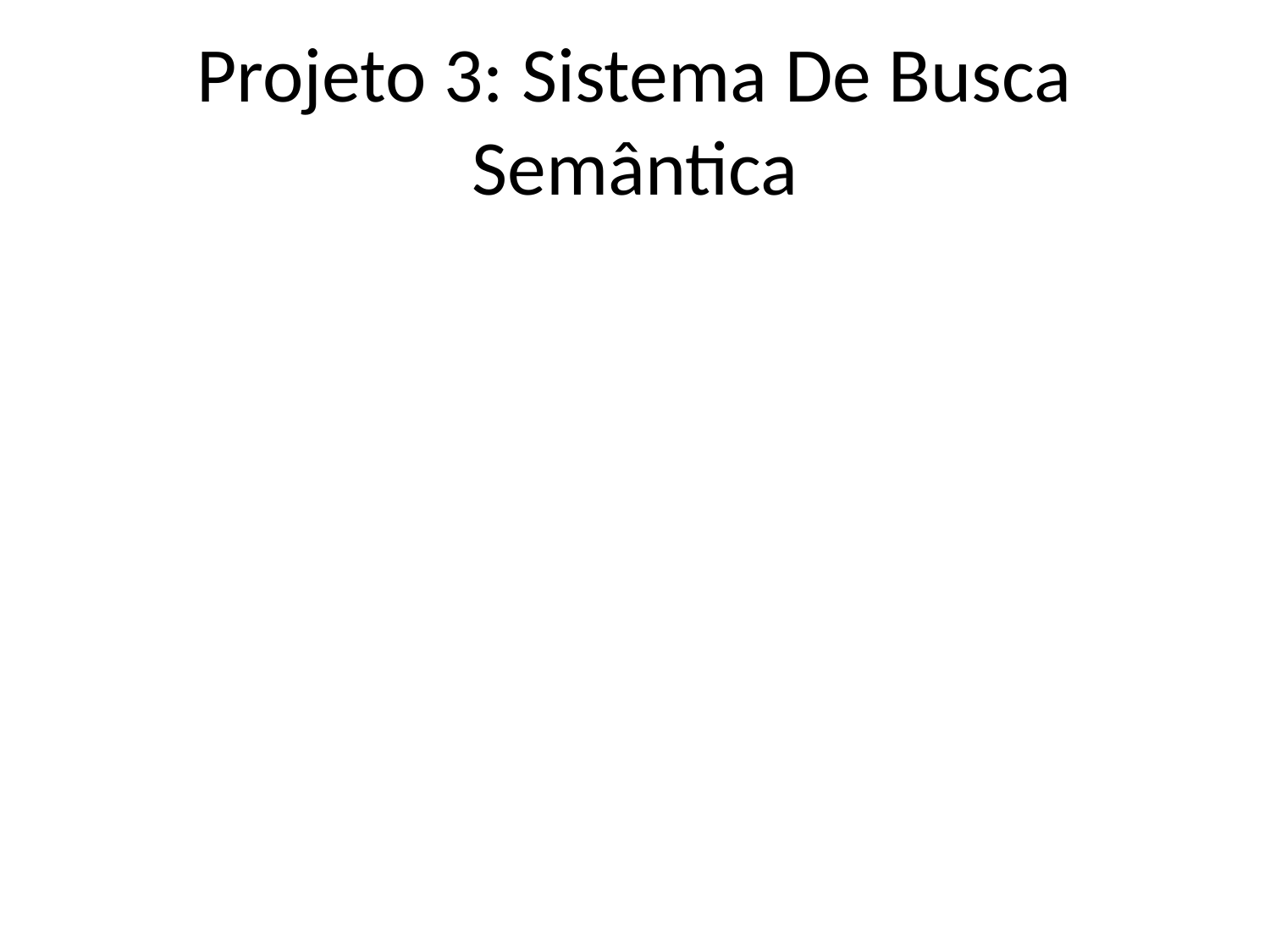

# Projeto 3: Sistema De Busca Semântica